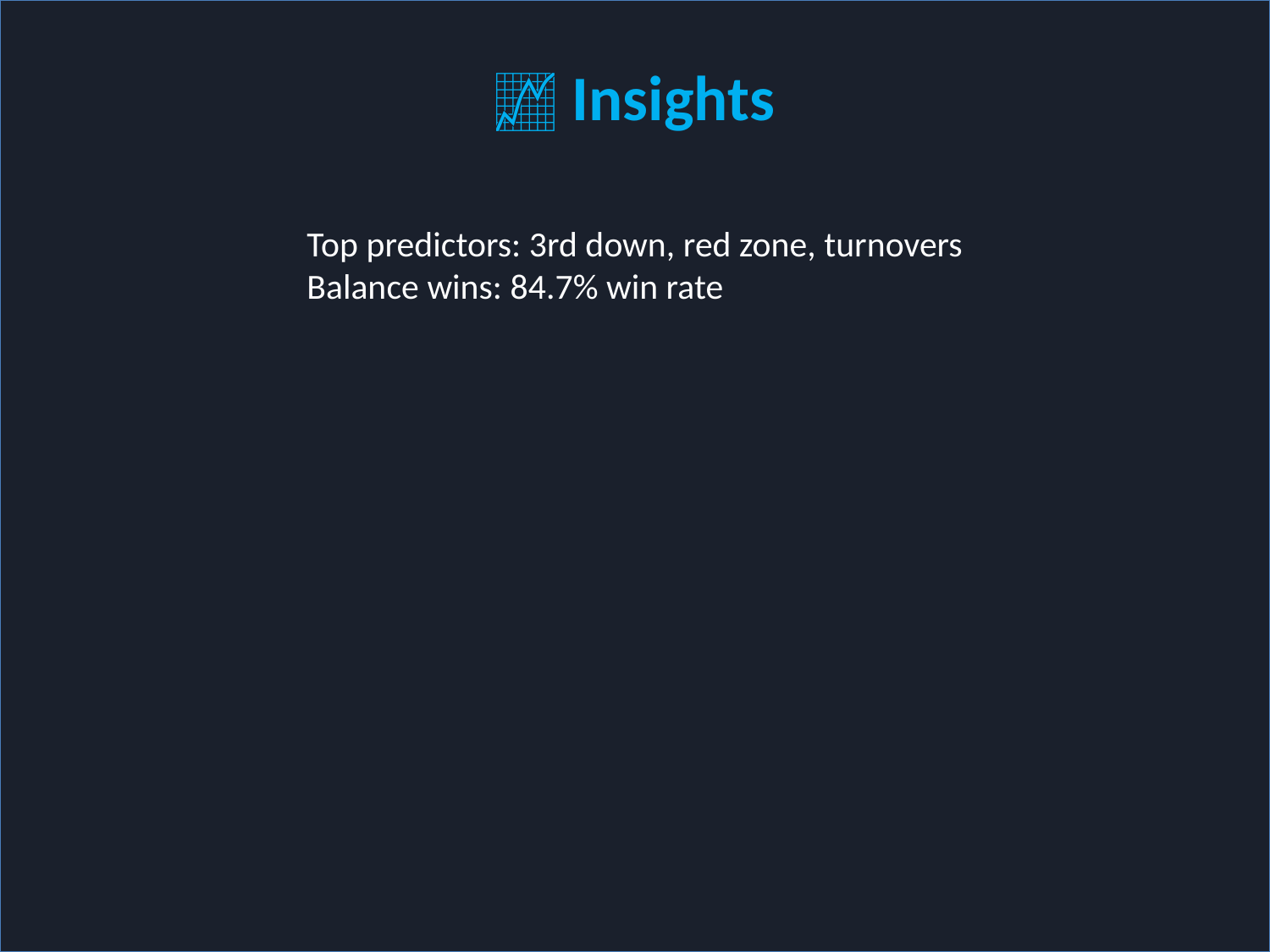

📈 Insights

Top predictors: 3rd down, red zone, turnovers
Balance wins: 84.7% win rate